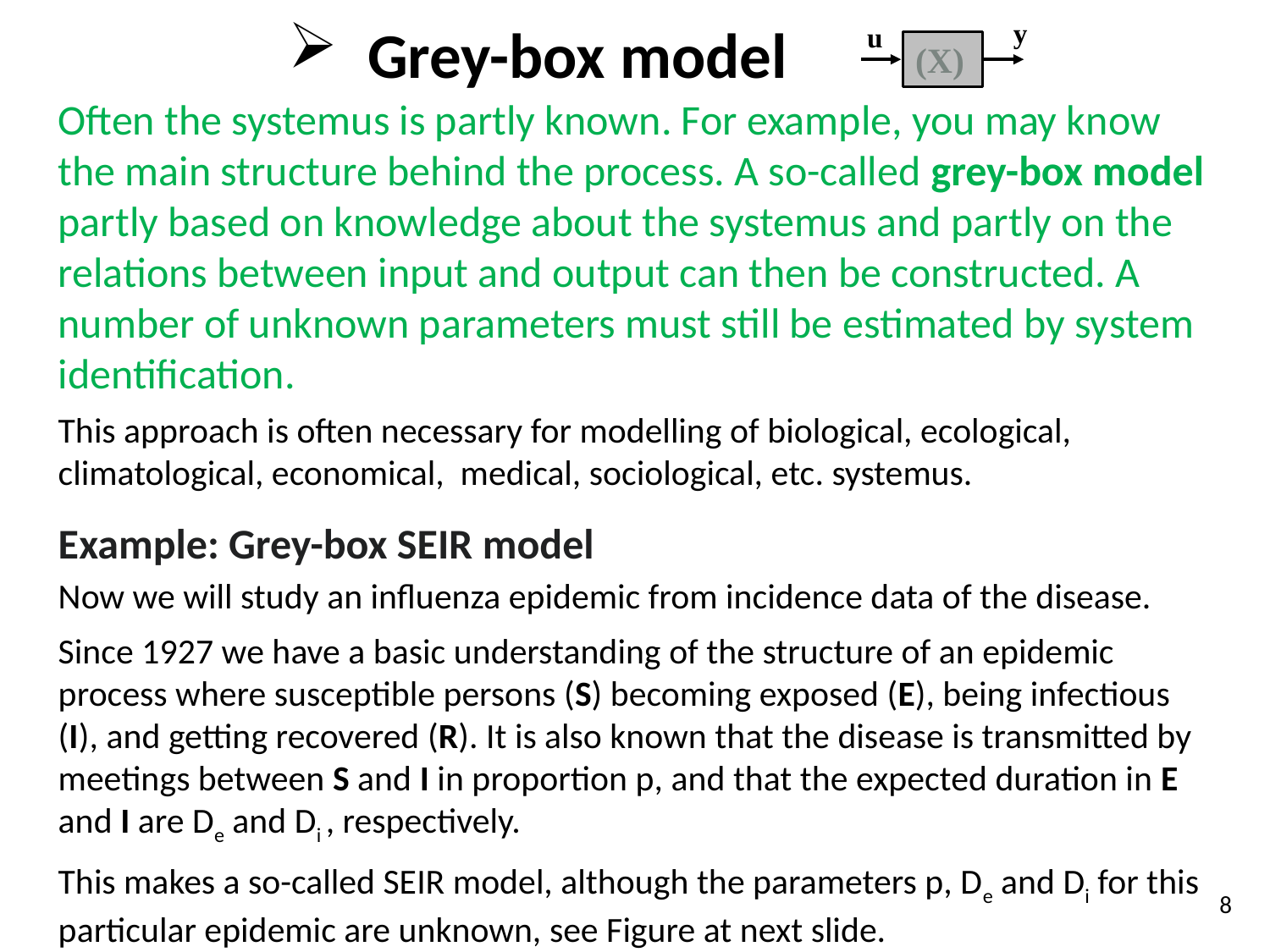

Grey-box model
y
u
(X)
Often the systemus is partly known. For example, you may know the main structure behind the process. A so-called grey-box model partly based on knowledge about the systemus and partly on the relations between input and output can then be constructed. A number of unknown parameters must still be estimated by system identification.
This approach is often necessary for modelling of biological, ecological, climatological, economical,  medical, sociological, etc. systemus.
Example: Grey-box SEIR model

Now we will study an influenza epidemic from incidence data of the disease.

Since 1927 we have a basic understanding of the structure of an epidemic process where susceptible persons (S) becoming exposed (E), being infectious (I), and getting recovered (R). It is also known that the disease is transmitted by meetings between S and I in proportion p, and that the expected duration in E and I are De and Di , respectively.

This makes a so-called SEIR model, although the parameters p, De and Di for this particular epidemic are unknown, see Figure at next slide.
8